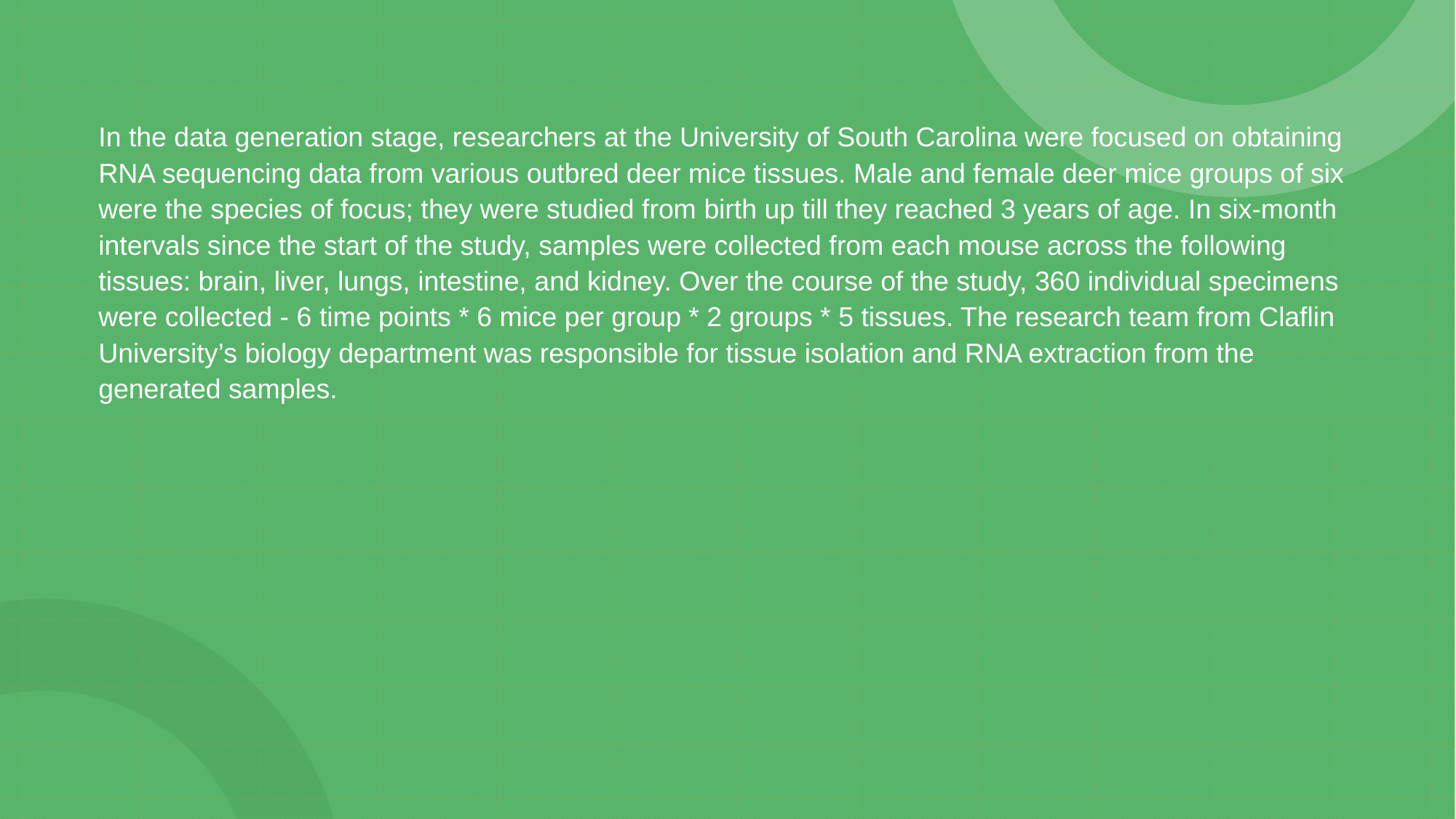

In the data generation stage, researchers at the University of South Carolina were focused on obtaining RNA sequencing data from various outbred deer mice tissues. Male and female deer mice groups of six were the species of focus; they were studied from birth up till they reached 3 years of age. In six-month intervals since the start of the study, samples were collected from each mouse across the following tissues: brain, liver, lungs, intestine, and kidney. Over the course of the study, 360 individual specimens were collected - 6 time points * 6 mice per group * 2 groups * 5 tissues. The research team from Claflin University’s biology department was responsible for tissue isolation and RNA extraction from the generated samples.